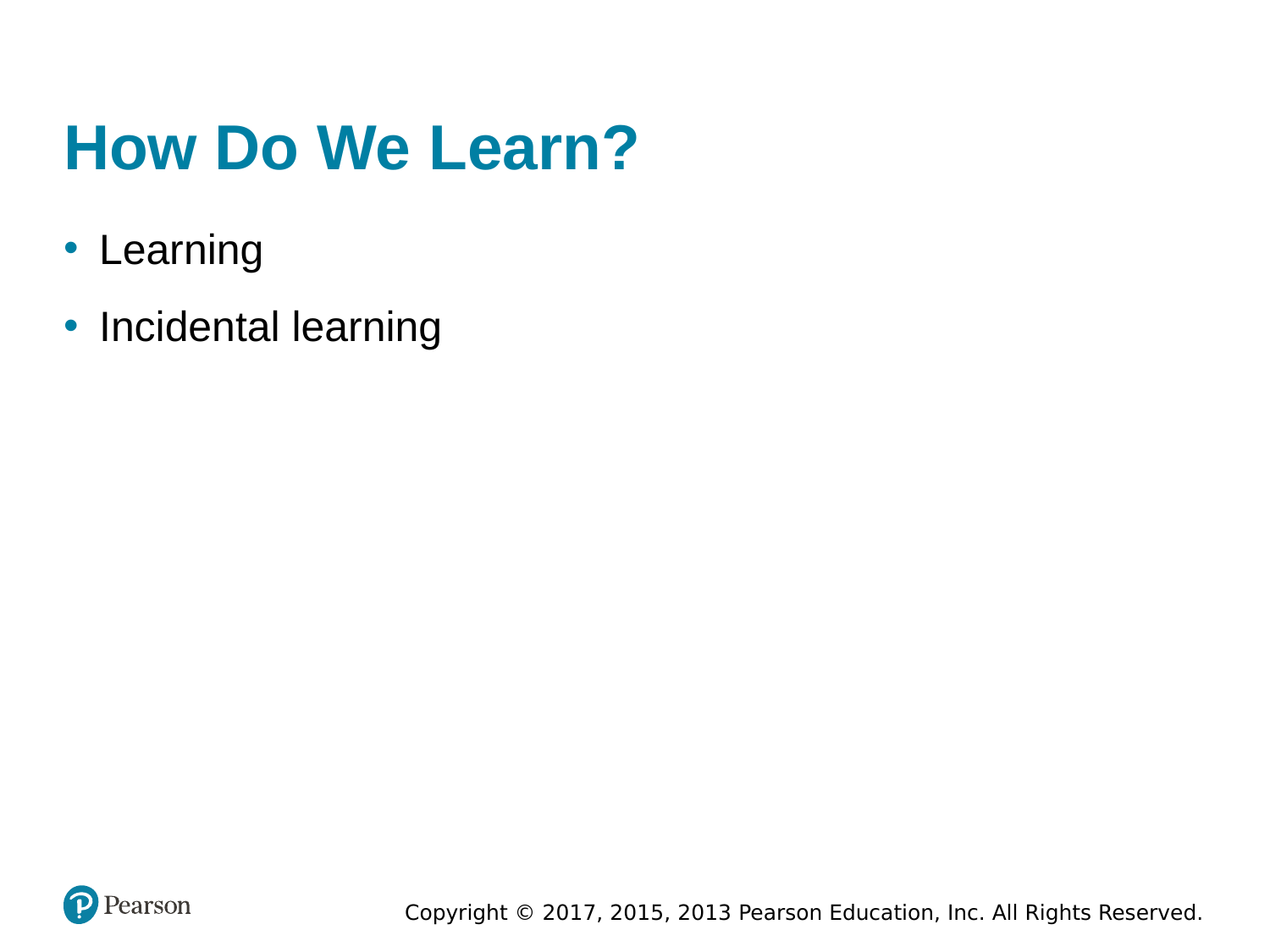

# How Do We Learn?
Learning
Incidental learning